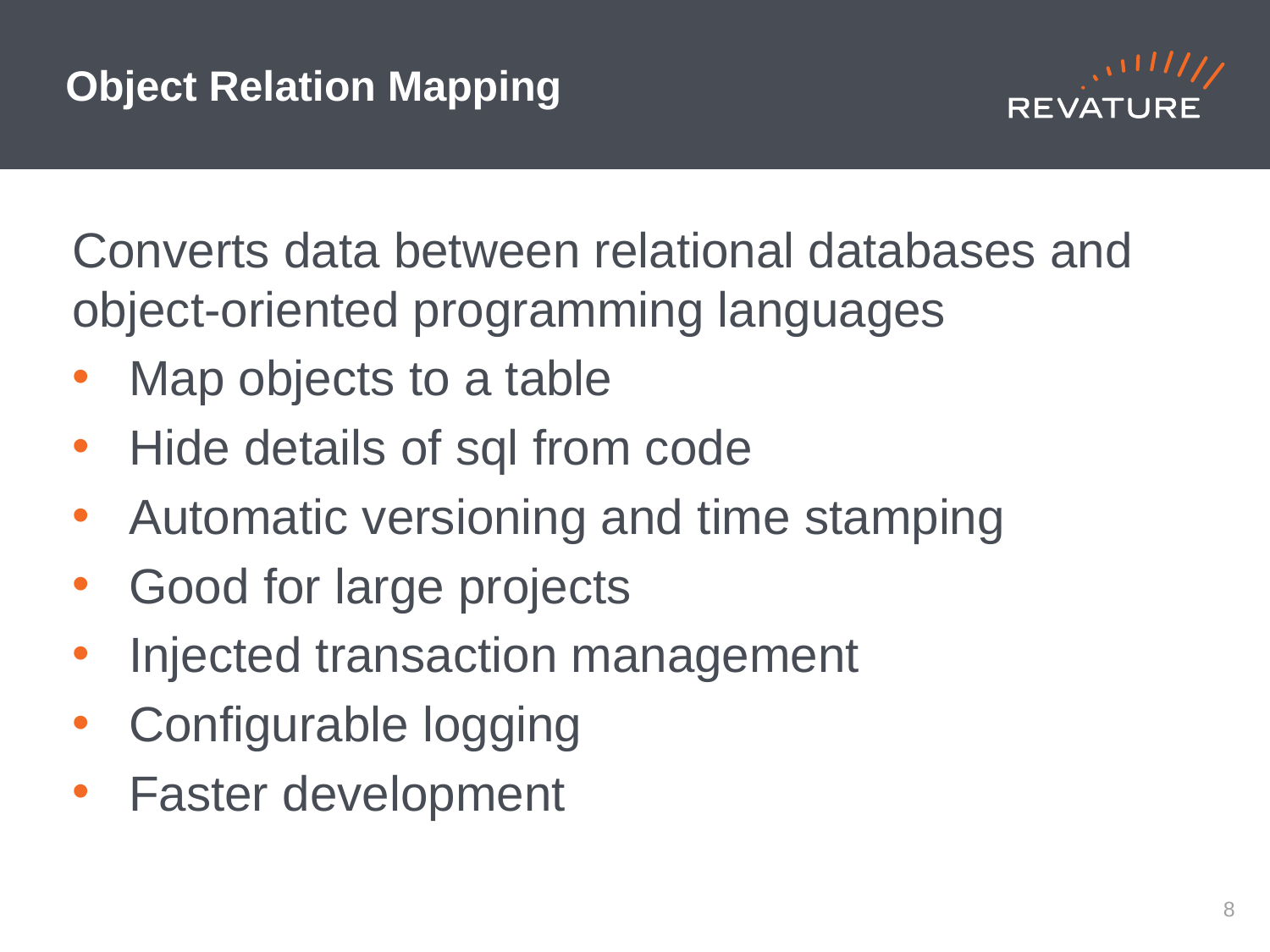

# Object Relation Mapping
Converts data between relational databases and object-oriented programming languages
Map objects to a table
Hide details of sql from code
Automatic versioning and time stamping
Good for large projects
Injected transaction management
Configurable logging
Faster development

8